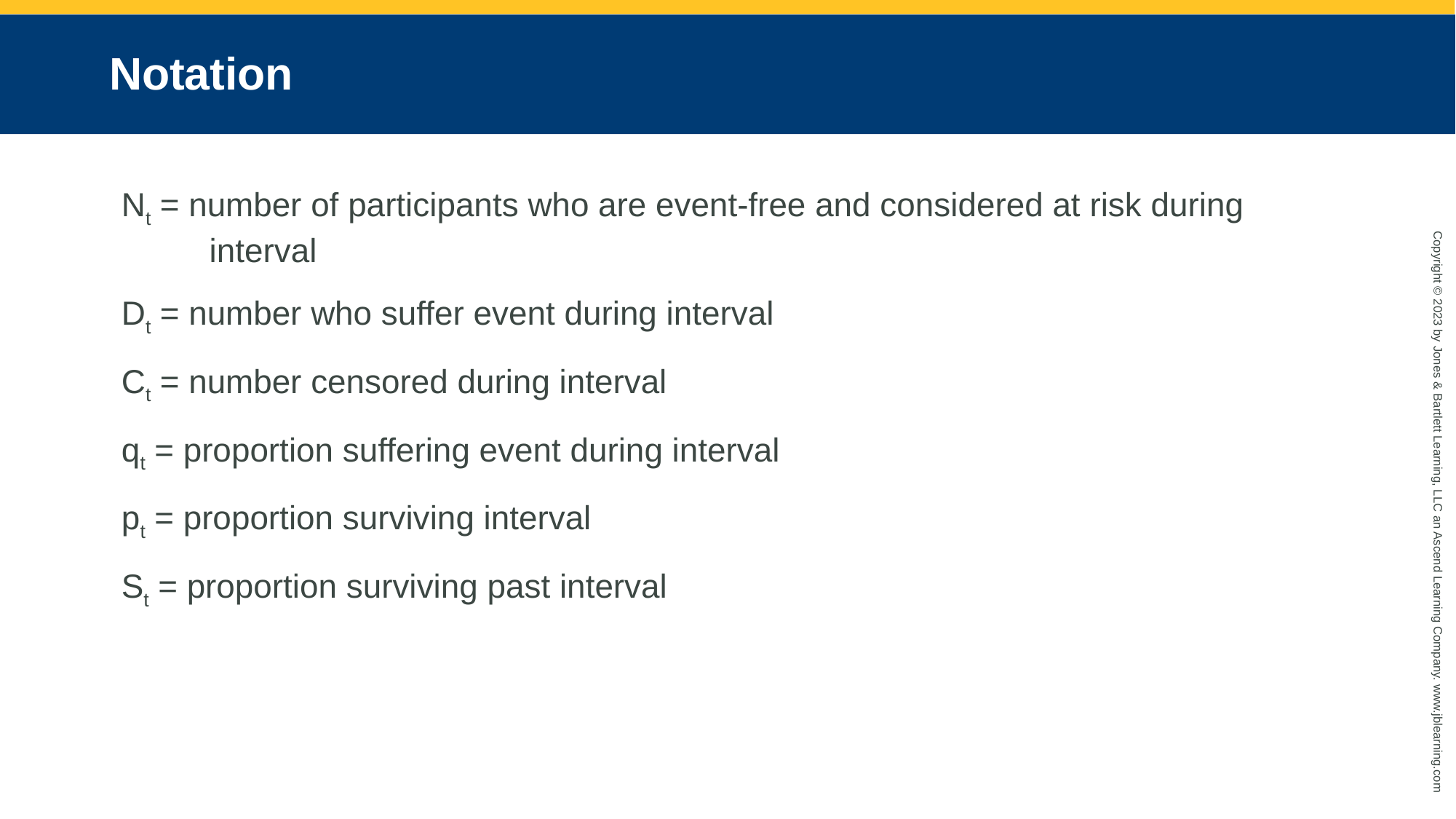

# Notation
Nt = number of participants who are event-free and considered at risk during interval
Dt = number who suffer event during interval
Ct = number censored during interval
qt = proportion suffering event during interval
pt = proportion surviving interval
St = proportion surviving past interval